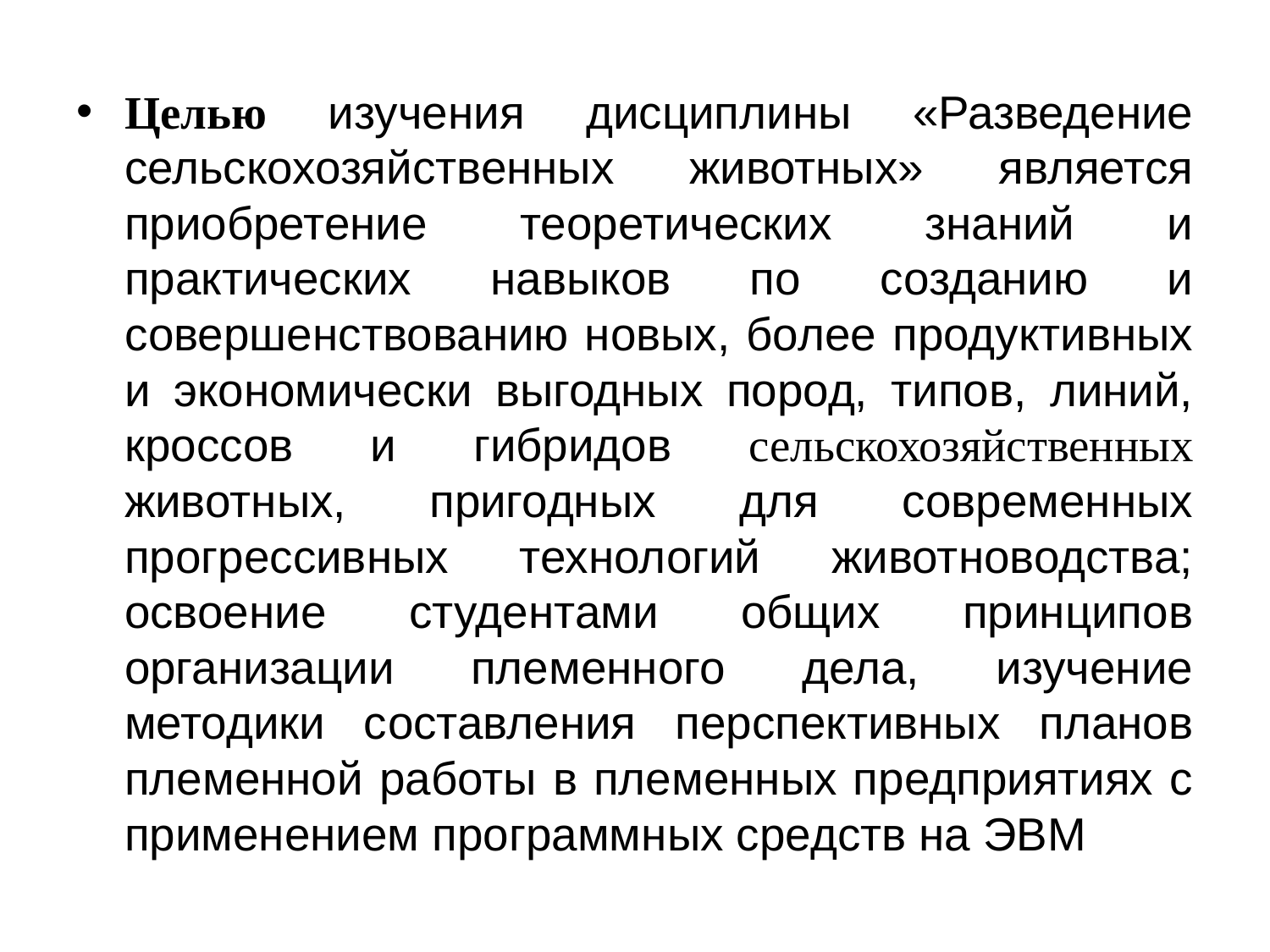

Целью изучения дисциплины «Разведение сельскохозяйственных животных» является приобретение теоретических знаний и практических навыков по созданию и совершенствованию новых, более продуктивных и экономически выгодных пород, типов, линий, кроссов и гибридов сельскохозяйственных животных, пригодных для современных прогрессивных технологий животноводства; освоение студентами общих принципов организации племенного дела, изучение методики составления перспективных планов племенной работы в племенных предприятиях с применением программных средств на ЭВМ